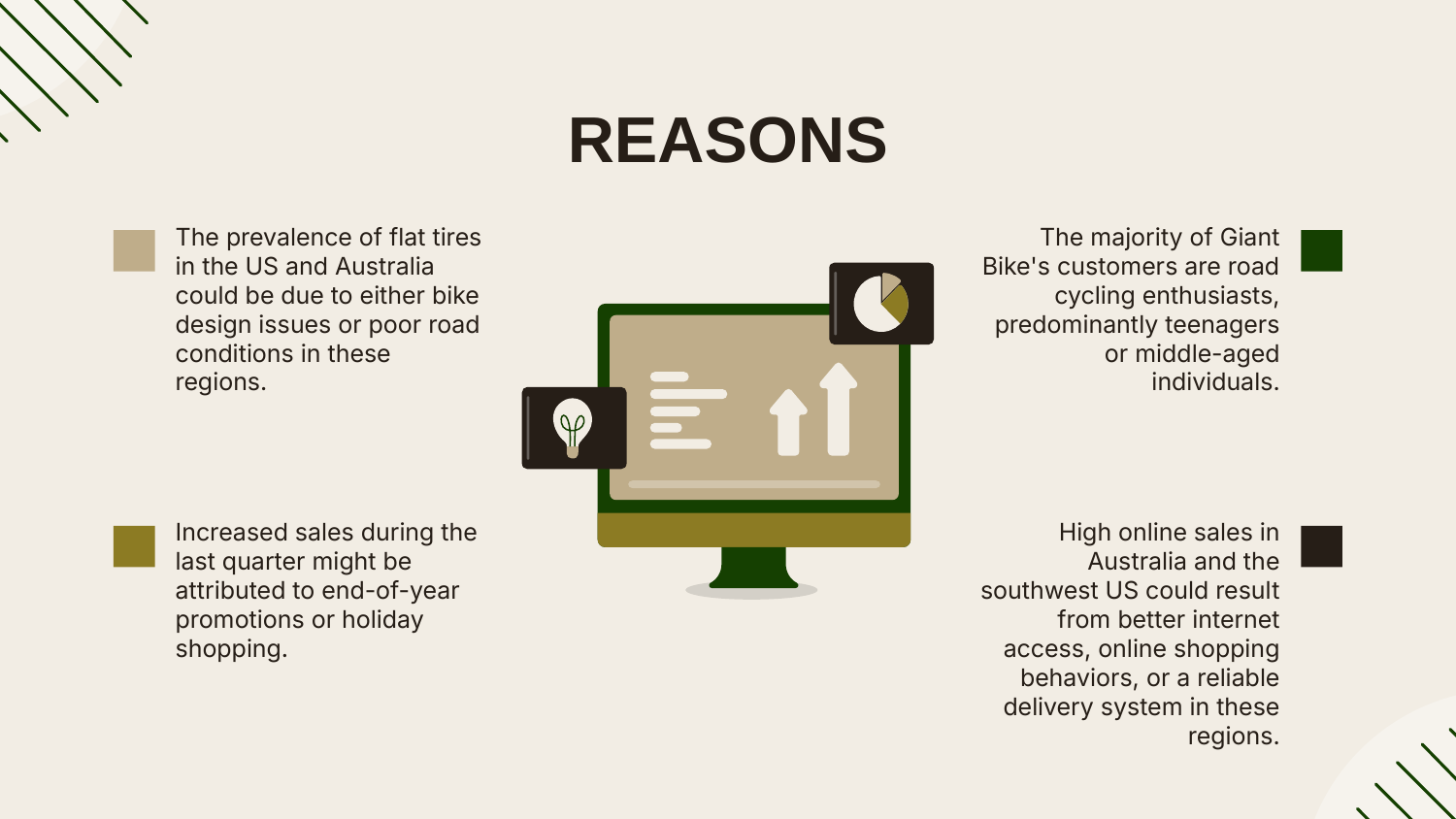

# REASONS
The prevalence of flat tires in the US and Australia could be due to either bike design issues or poor road conditions in these regions.
The majority of Giant Bike's customers are road cycling enthusiasts, predominantly teenagers or middle-aged individuals.

Increased sales during the last quarter might be attributed to end-of-year promotions or holiday shopping.
High online sales in Australia and the southwest US could result from better internet access, online shopping behaviors, or a reliable delivery system in these regions.